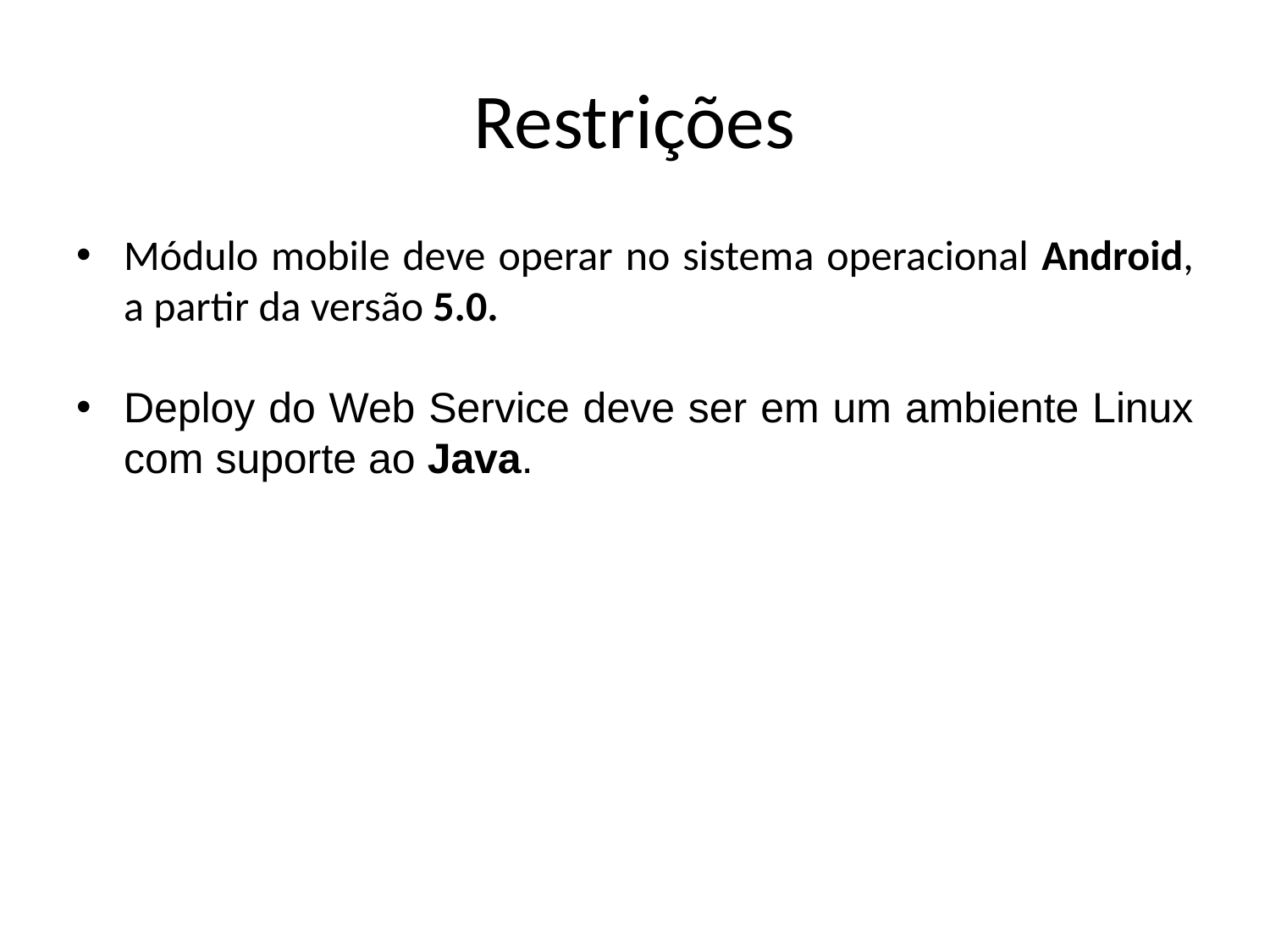

Restrições
Módulo mobile deve operar no sistema operacional Android, a partir da versão 5.0.

Deploy do Web Service deve ser em um ambiente Linux com suporte ao Java.